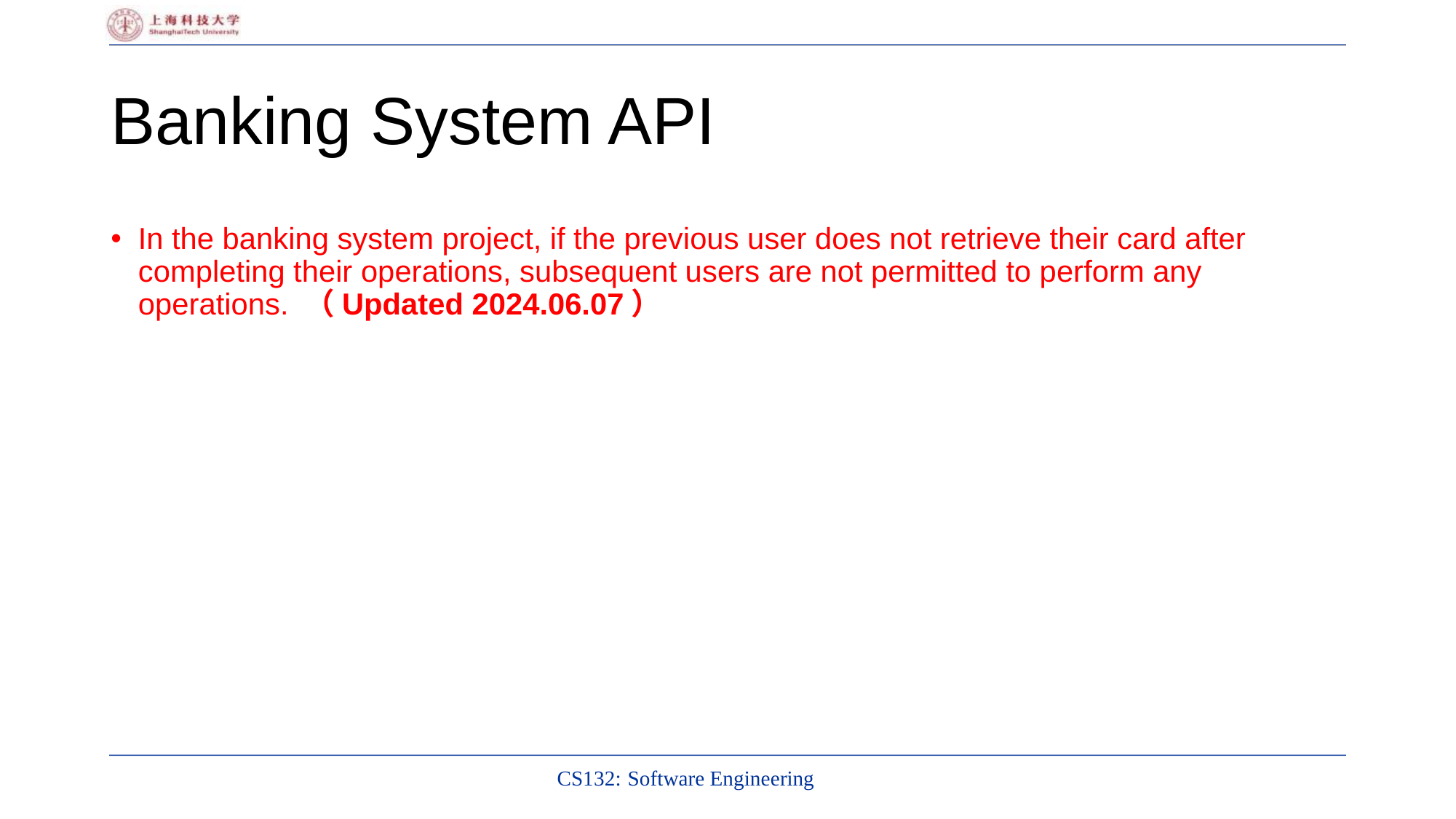

# Banking System API
In the banking system project, if the previous user does not retrieve their card after completing their operations, subsequent users are not permitted to perform any operations. （Updated 2024.06.07）